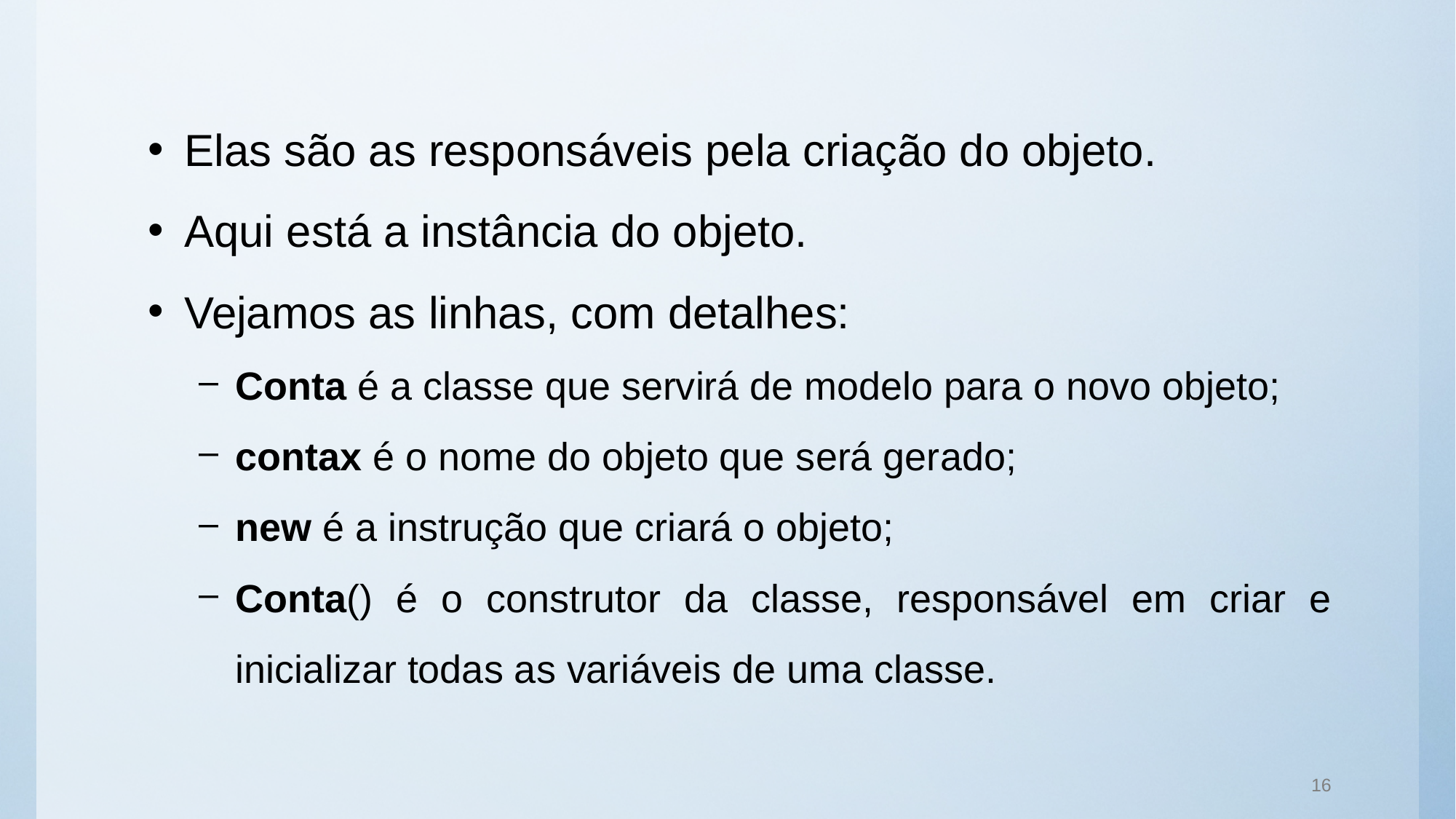

Elas são as responsáveis pela criação do objeto.
Aqui está a instância do objeto.
Vejamos as linhas, com detalhes:
Conta é a classe que servirá de modelo para o novo objeto;
contax é o nome do objeto que será gerado;
new é a instrução que criará o objeto;
Conta() é o construtor da classe, responsável em criar e inicializar todas as variáveis de uma classe.
16